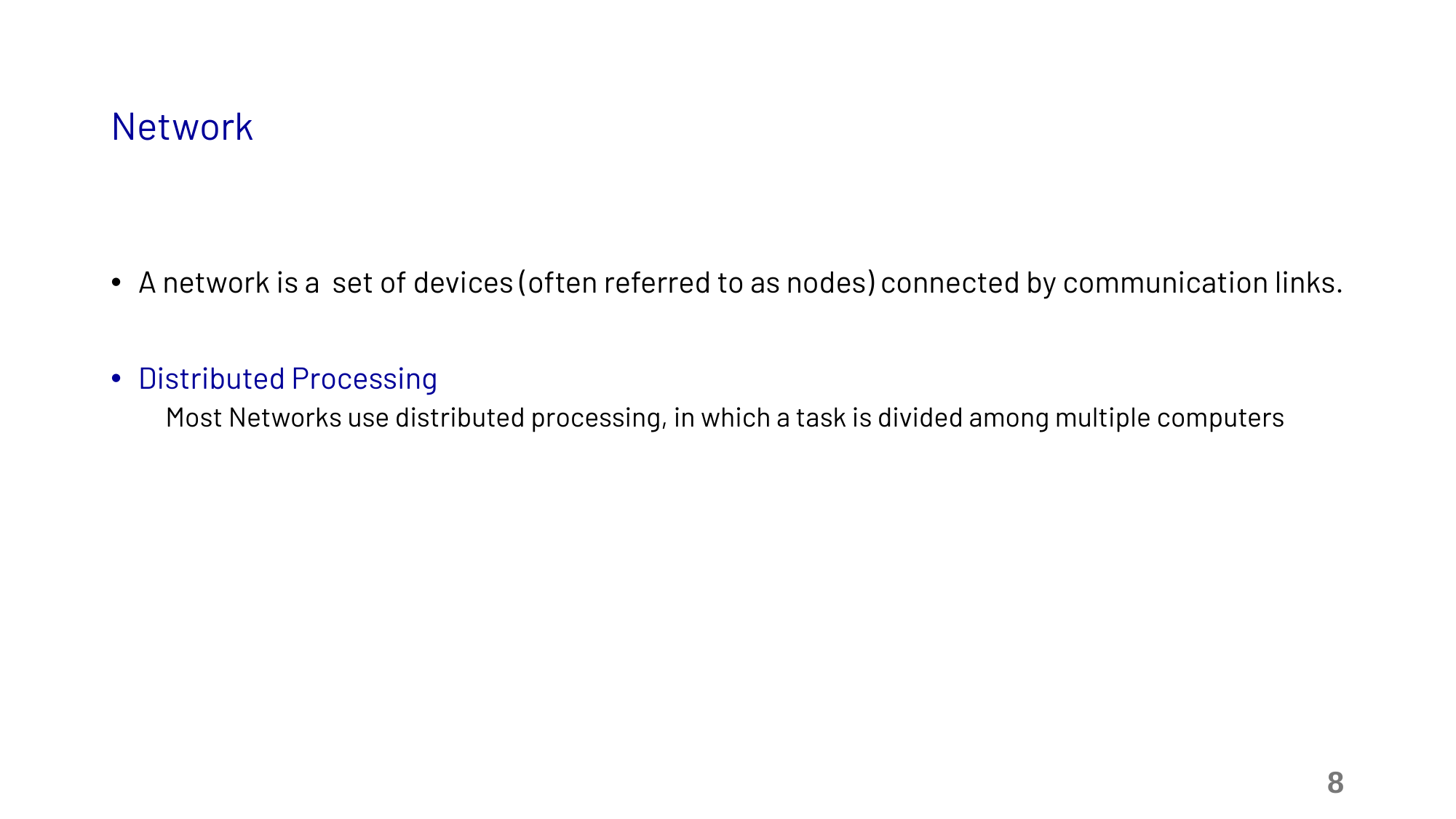

# Network

A network is a  set of devices (often referred to as nodes) connected by communication links.

Distributed Processing
Most Networks use distributed processing, in which a task is divided among multiple computers
8